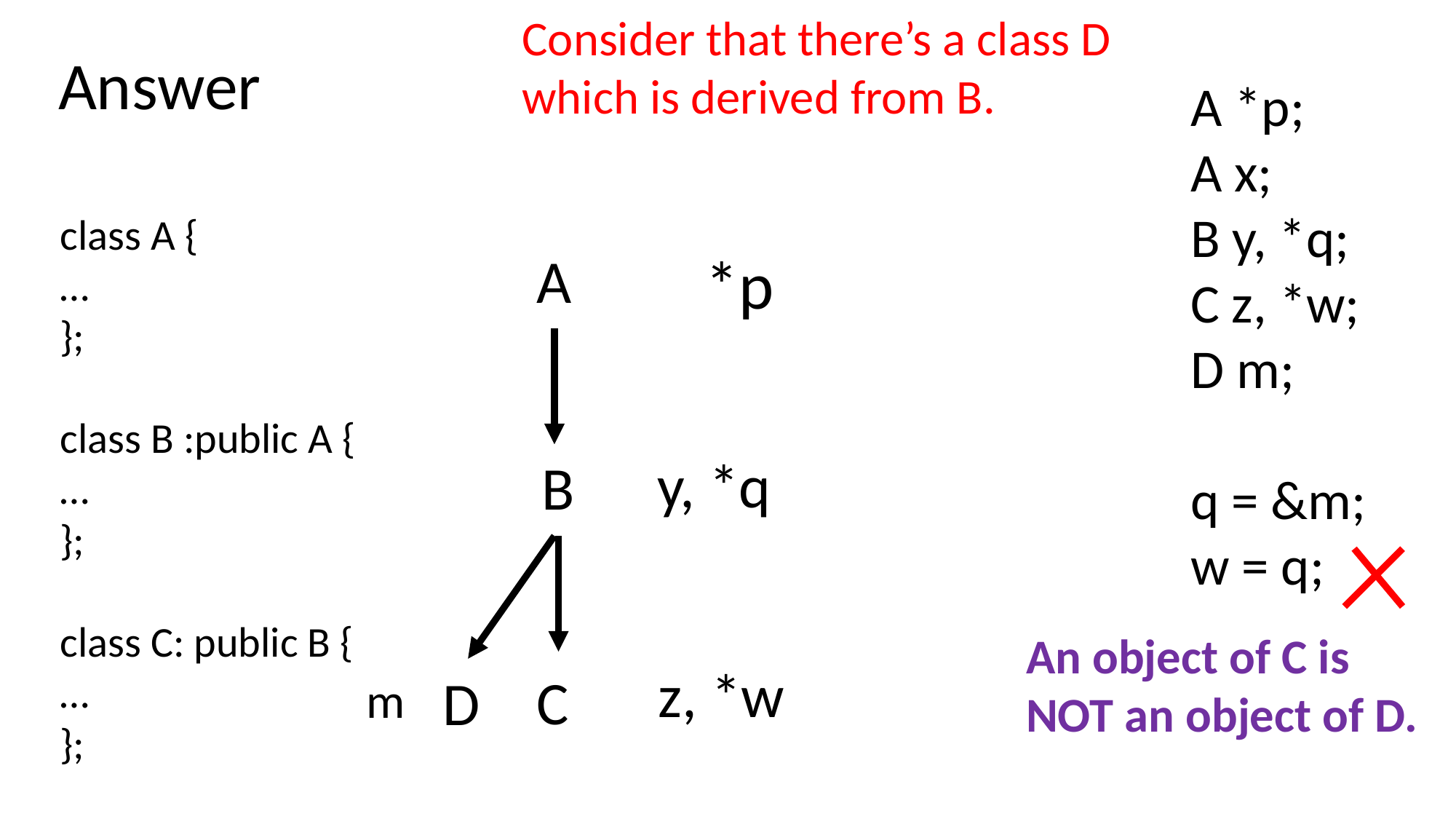

Consider that there’s a class D which is derived from B.
# Answer
A *p;
A x;
B y, *q;
C z, *w;
D m;

q = &m;
w = q;
class A {
…
};

class B :public A {
…
};

class C: public B {
…
};
A
*p
y, *q
B
An object of C is NOT an object of D.
z, *w
C
D
m